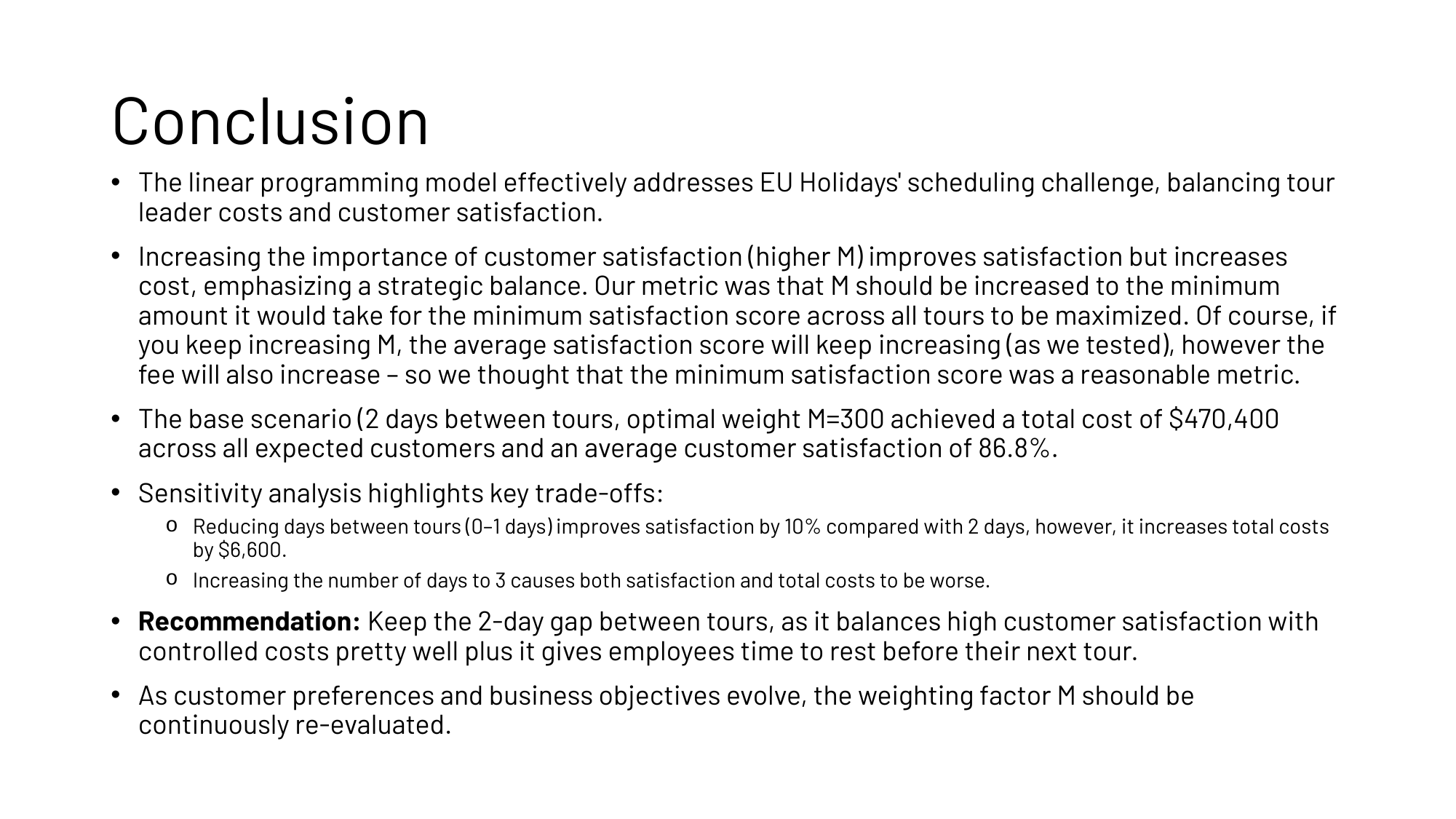

# Conclusion
The linear programming model effectively addresses EU Holidays' scheduling challenge, balancing tour leader costs and customer satisfaction.
Increasing the importance of customer satisfaction (higher M) improves satisfaction but increases cost, emphasizing a strategic balance. Our metric was that M should be increased to the minimum amount it would take for the minimum satisfaction score across all tours to be maximized. Of course, if you keep increasing M, the average satisfaction score will keep increasing (as we tested), however the fee will also increase – so we thought that the minimum satisfaction score was a reasonable metric.
The base scenario (2 days between tours, optimal weight M=300 achieved a total cost of $470,400 across all expected customers and an average customer satisfaction of 86.8%.
Sensitivity analysis highlights key trade-offs:
Reducing days between tours (0–1 days) improves satisfaction by 10% compared with 2 days, however, it increases total costs by $6,600.
Increasing the number of days to 3 causes both satisfaction and total costs to be worse.
Recommendation: Keep the 2-day gap between tours, as it balances high customer satisfaction with controlled costs pretty well plus it gives employees time to rest before their next tour.
As customer preferences and business objectives evolve, the weighting factor M should be continuously re-evaluated.